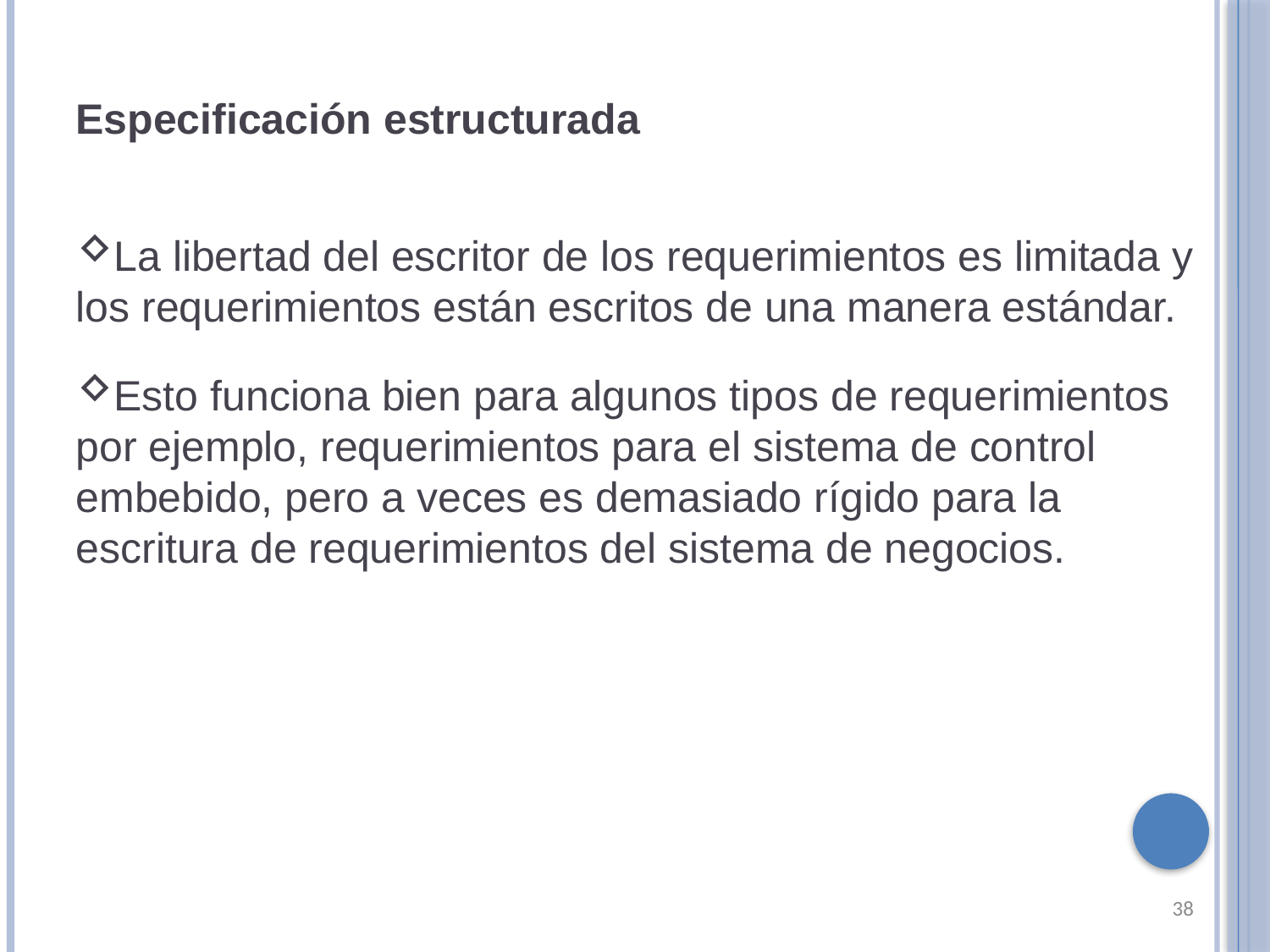

Especificación estructurada
La libertad del escritor de los requerimientos es limitada y los requerimientos están escritos de una manera estándar.

Esto funciona bien para algunos tipos de requerimientos por ejemplo, requerimientos para el sistema de control embebido, pero a veces es demasiado rígido para la escritura de requerimientos del sistema de negocios.
38